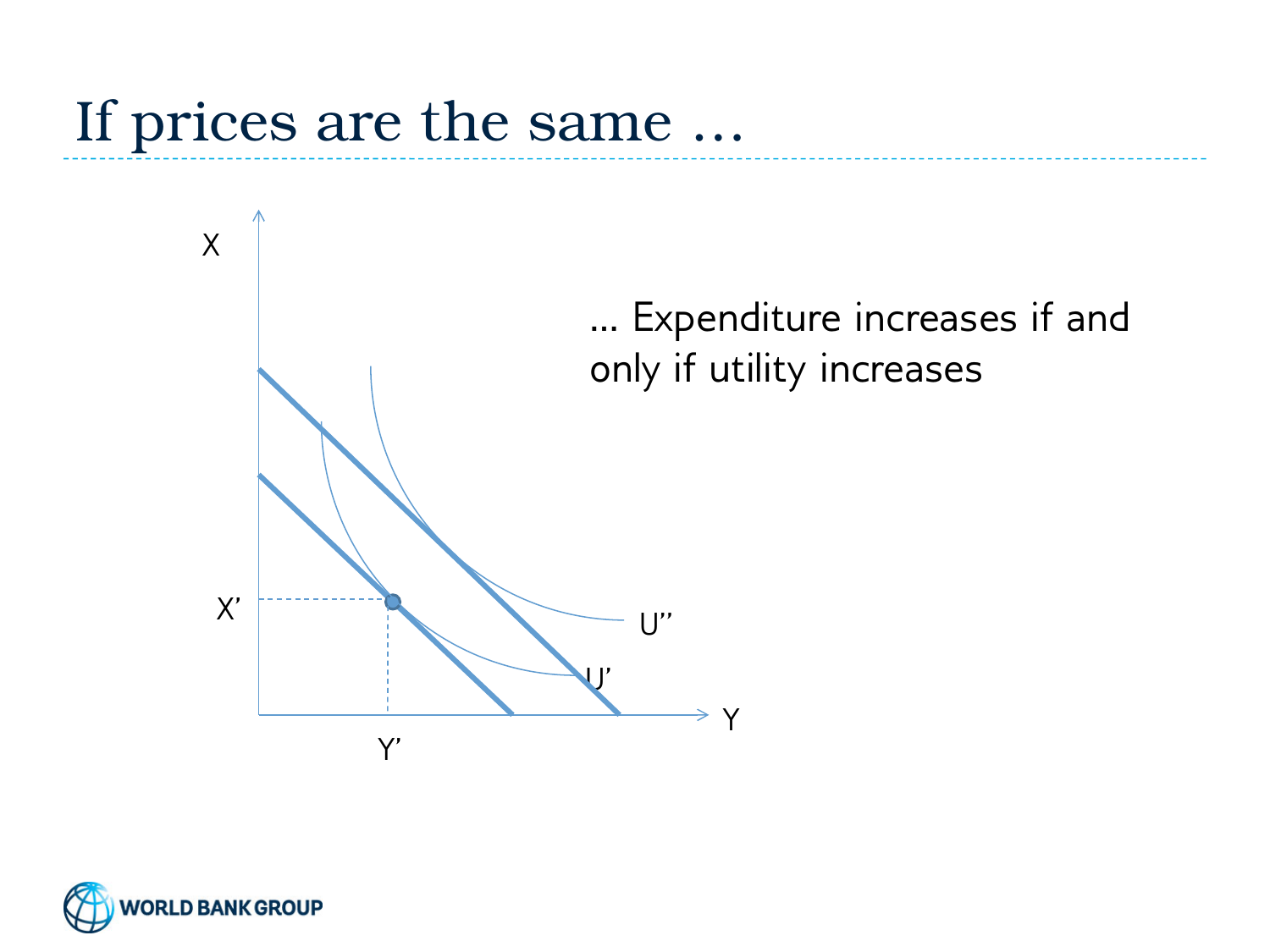

# If prices are the same …

X
X’

U’
Y
Y’
… Expenditure increases if and only if utility increases
U’’